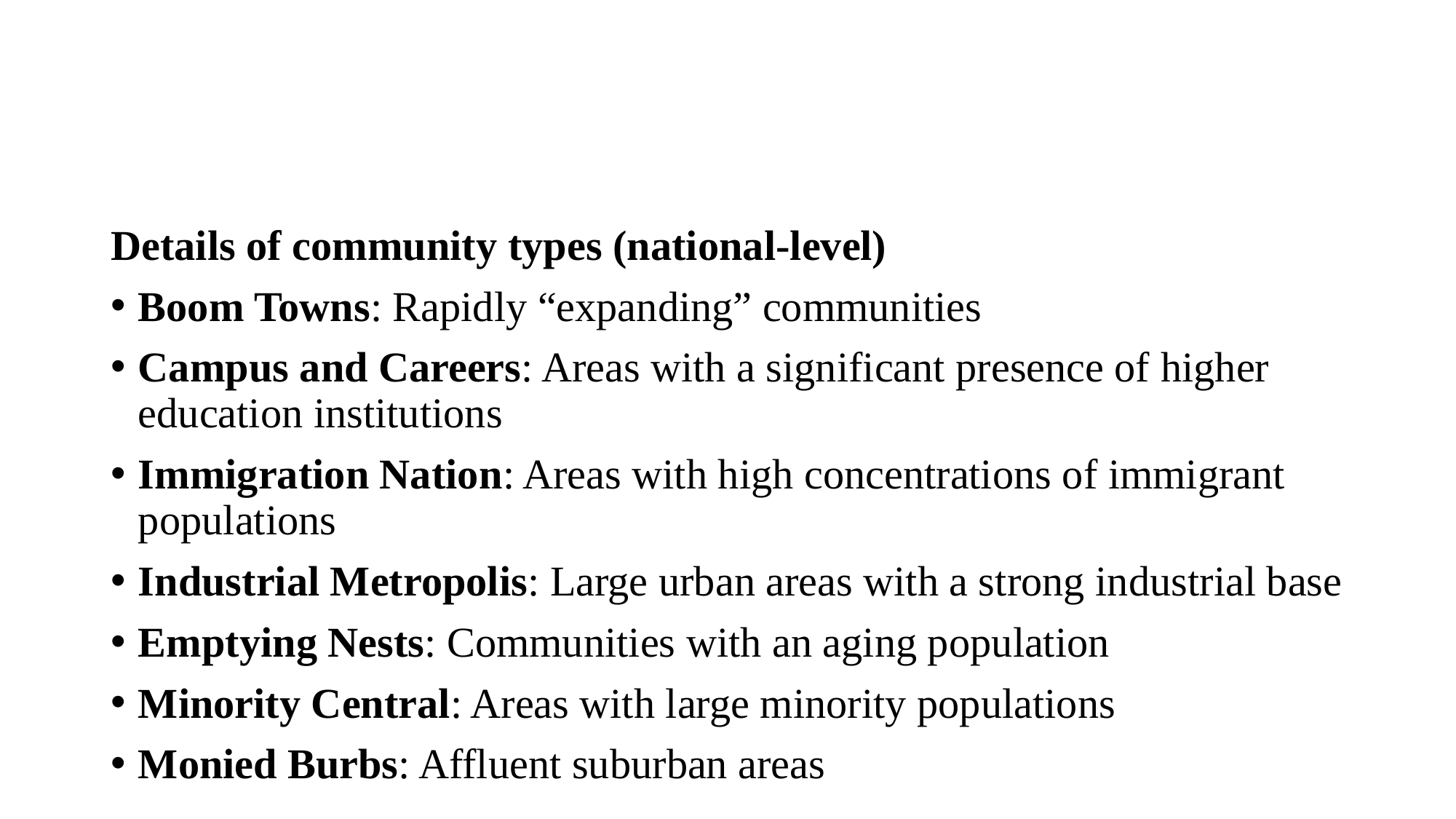

Details of community types (national-level)
Boom Towns: Rapidly “expanding” communities
Campus and Careers: Areas with a significant presence of higher education institutions
Immigration Nation: Areas with high concentrations of immigrant populations
Industrial Metropolis: Large urban areas with a strong industrial base
Emptying Nests: Communities with an aging population
Minority Central: Areas with large minority populations
Monied Burbs: Affluent suburban areas